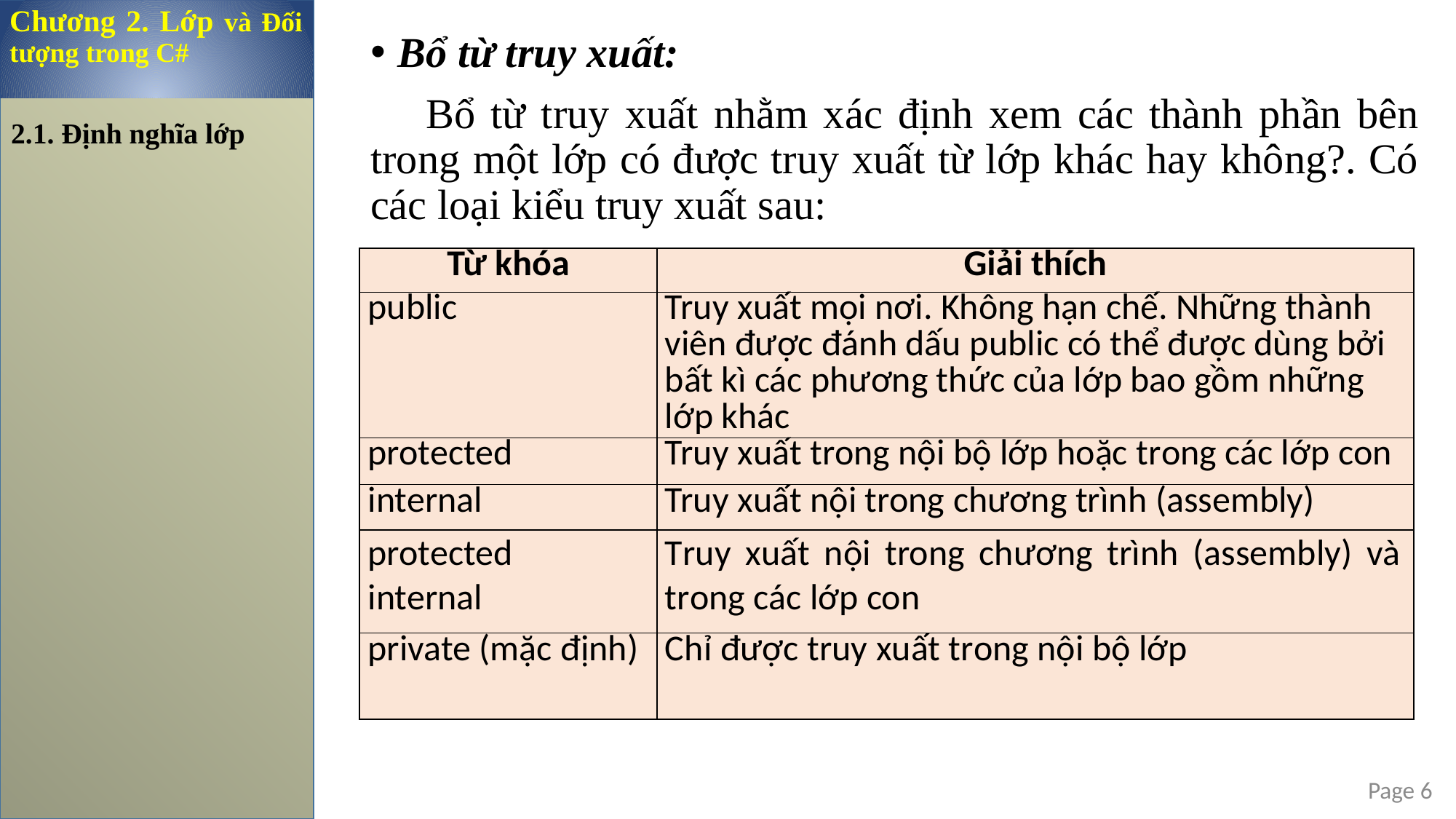

Chương 2. Lớp và Đối tượng trong C#
Bổ từ truy xuất:
Bổ từ truy xuất nhằm xác định xem các thành phần bên trong một lớp có được truy xuất từ lớp khác hay không?. Có các loại kiểu truy xuất sau:
2.1. Định nghĩa lớp
| Từ khóa | Giải thích |
| --- | --- |
| public | Truy xuất mọi nơi. Không hạn chế. Những thành viên được đánh dấu public có thể được dùng bởi bất kì các phương thức của lớp bao gồm những lớp khác |
| protected | Truy xuất trong nội bộ lớp hoặc trong các lớp con |
| internal | Truy xuất nội trong chương trình (assembly) |
| protected internal | Truy xuất nội trong chương trình (assembly) và trong các lớp con |
| private (mặc định) | Chỉ được truy xuất trong nội bộ lớp |
Page 6